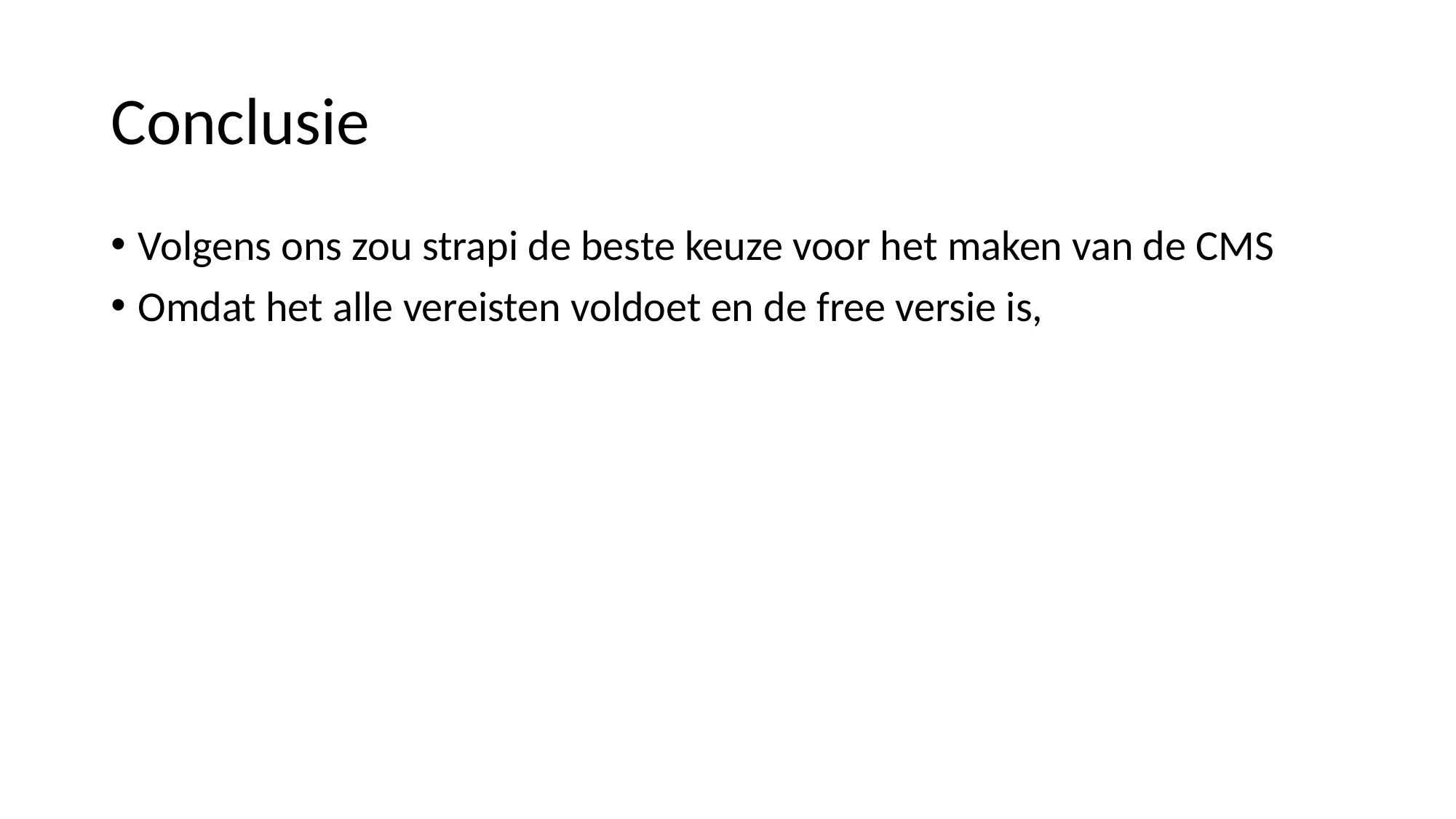

# Conclusie
Volgens ons zou strapi de beste keuze voor het maken van de CMS
Omdat het alle vereisten voldoet en de free versie is,